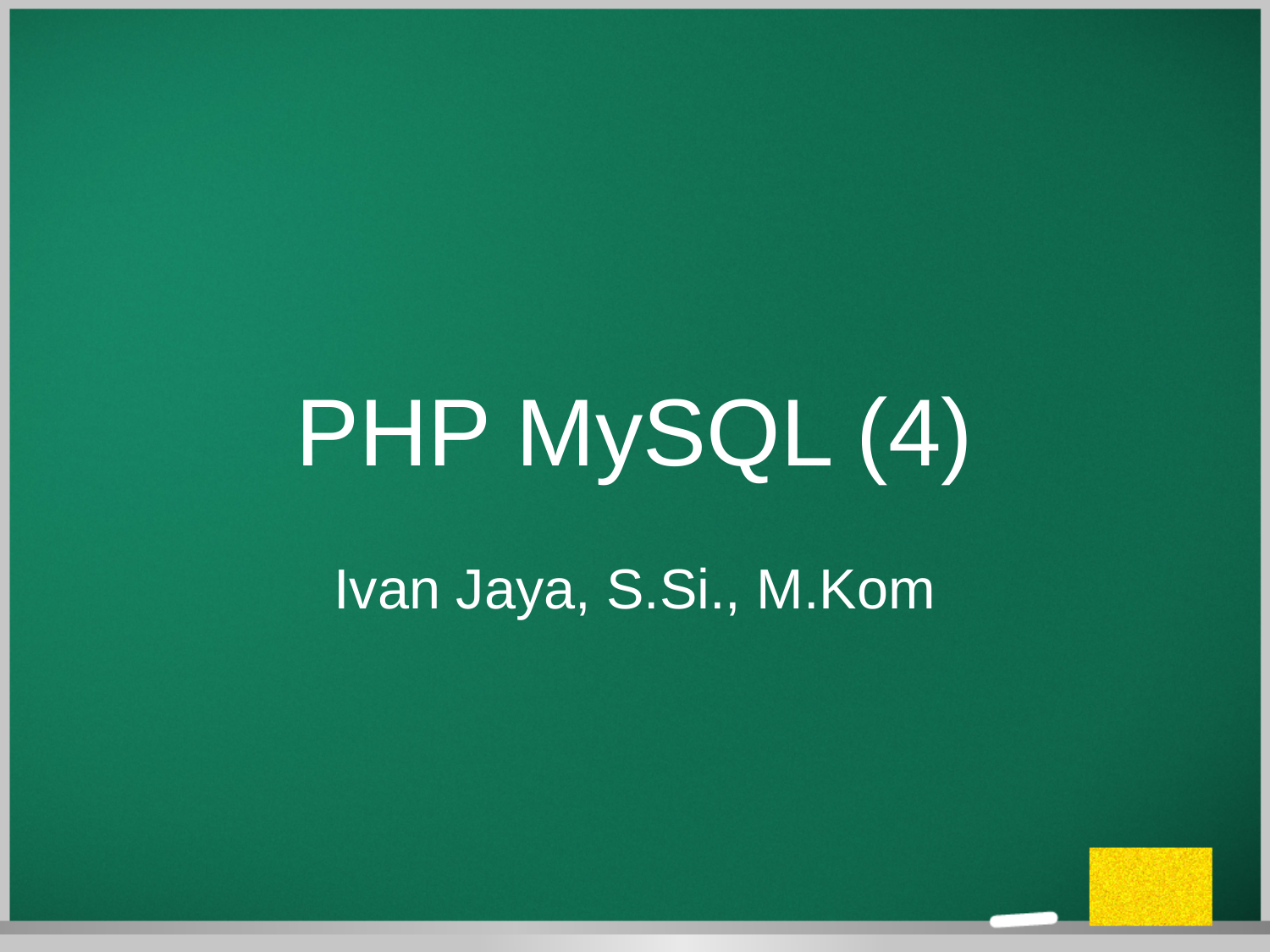

PHP MySQL (4)
Ivan Jaya, S.Si., M.Kom